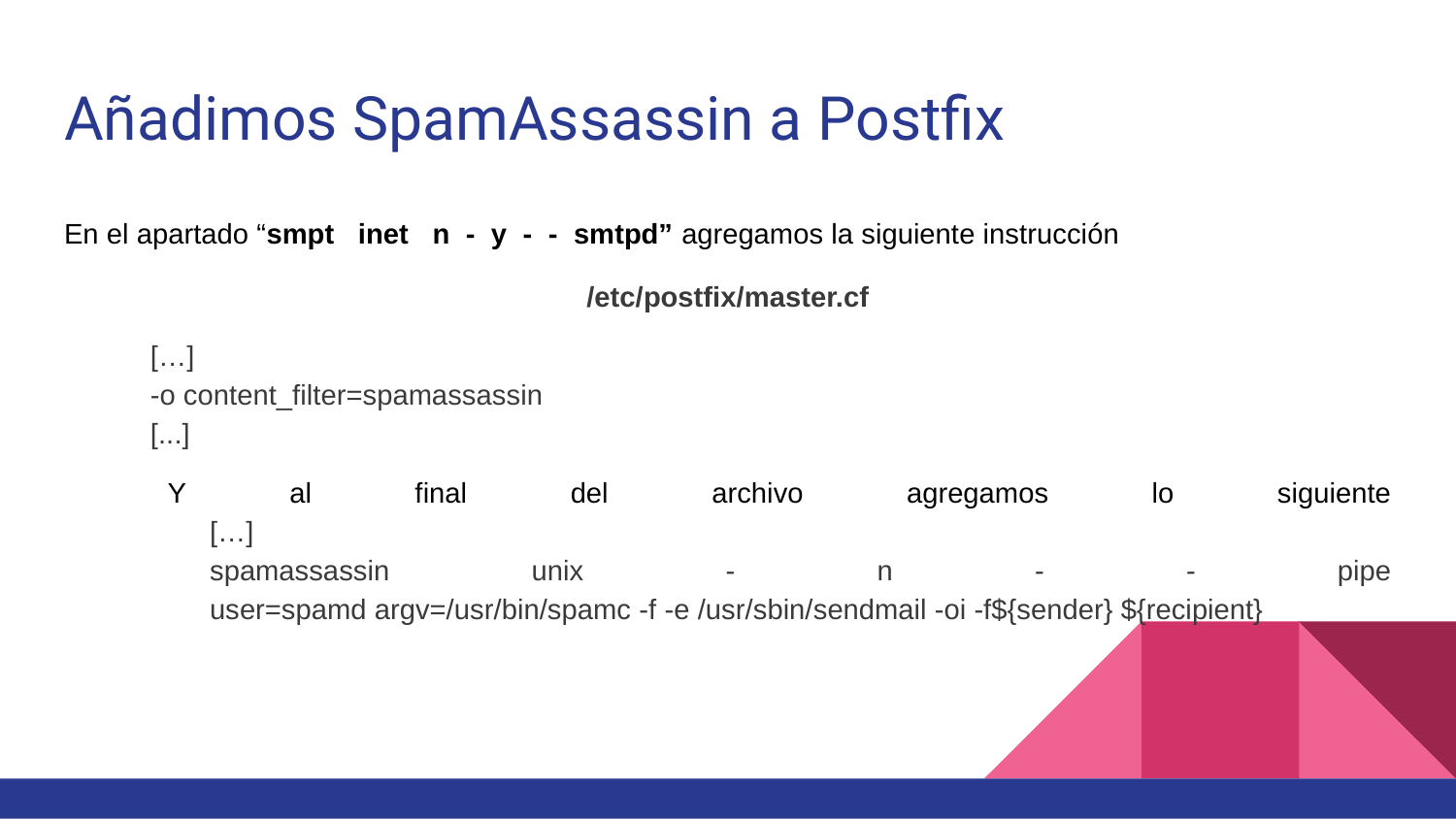

# Añadimos SpamAssassin a Postfix
En el apartado “smpt   inet   n  -  y  -  -  smtpd” agregamos la siguiente instrucción
/etc/postfix/master.cf
[…]
-o content_filter=spamassassin
[...]
 Y al final del archivo agregamos lo siguiente
	[…]
	spamassassin unix - n - - pipe
	user=spamd argv=/usr/bin/spamc -f -e /usr/sbin/sendmail -oi -f${sender} ${recipient}